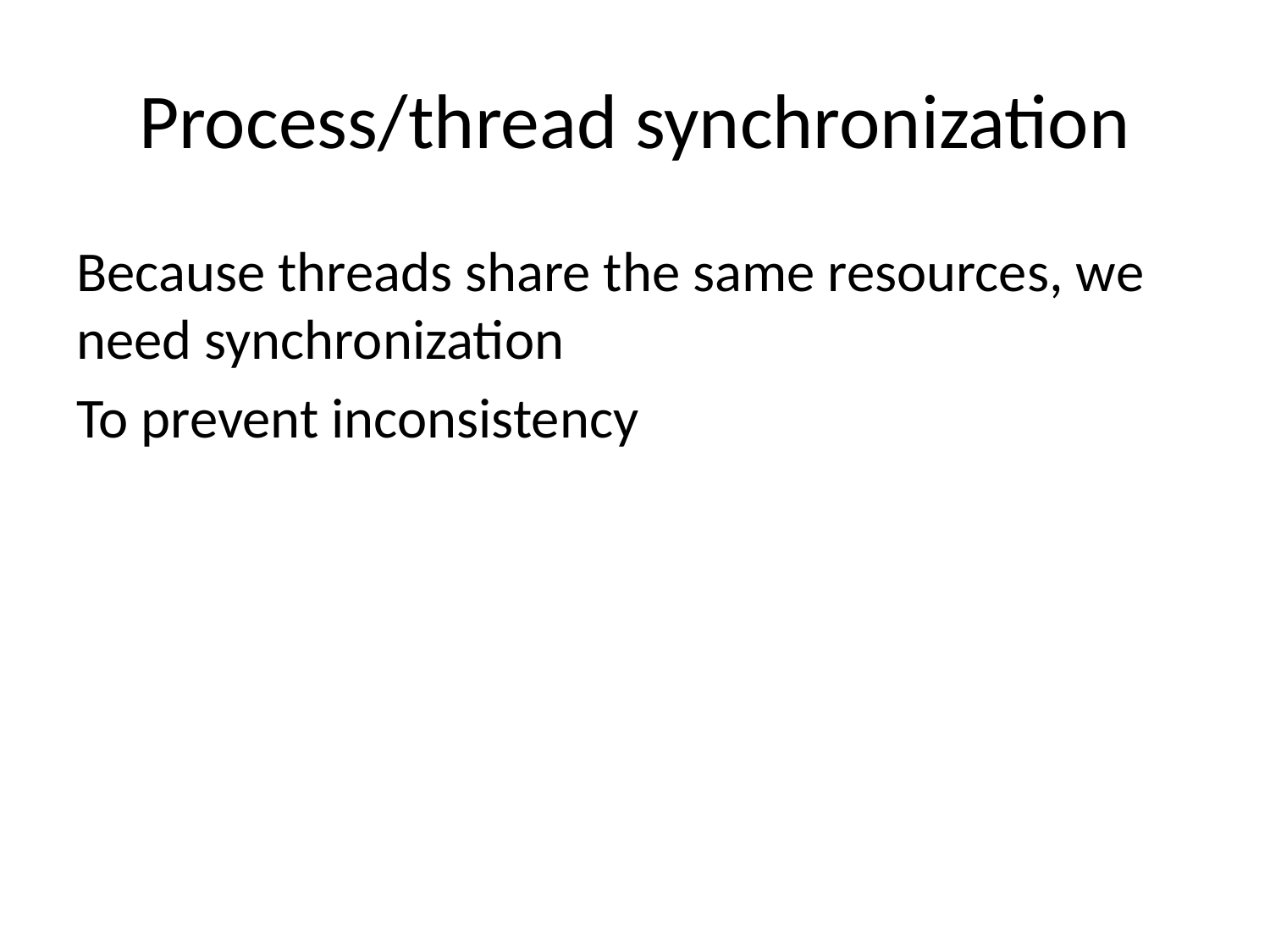

# Process/thread synchronization
Because threads share the same resources, we need synchronization
To prevent inconsistency